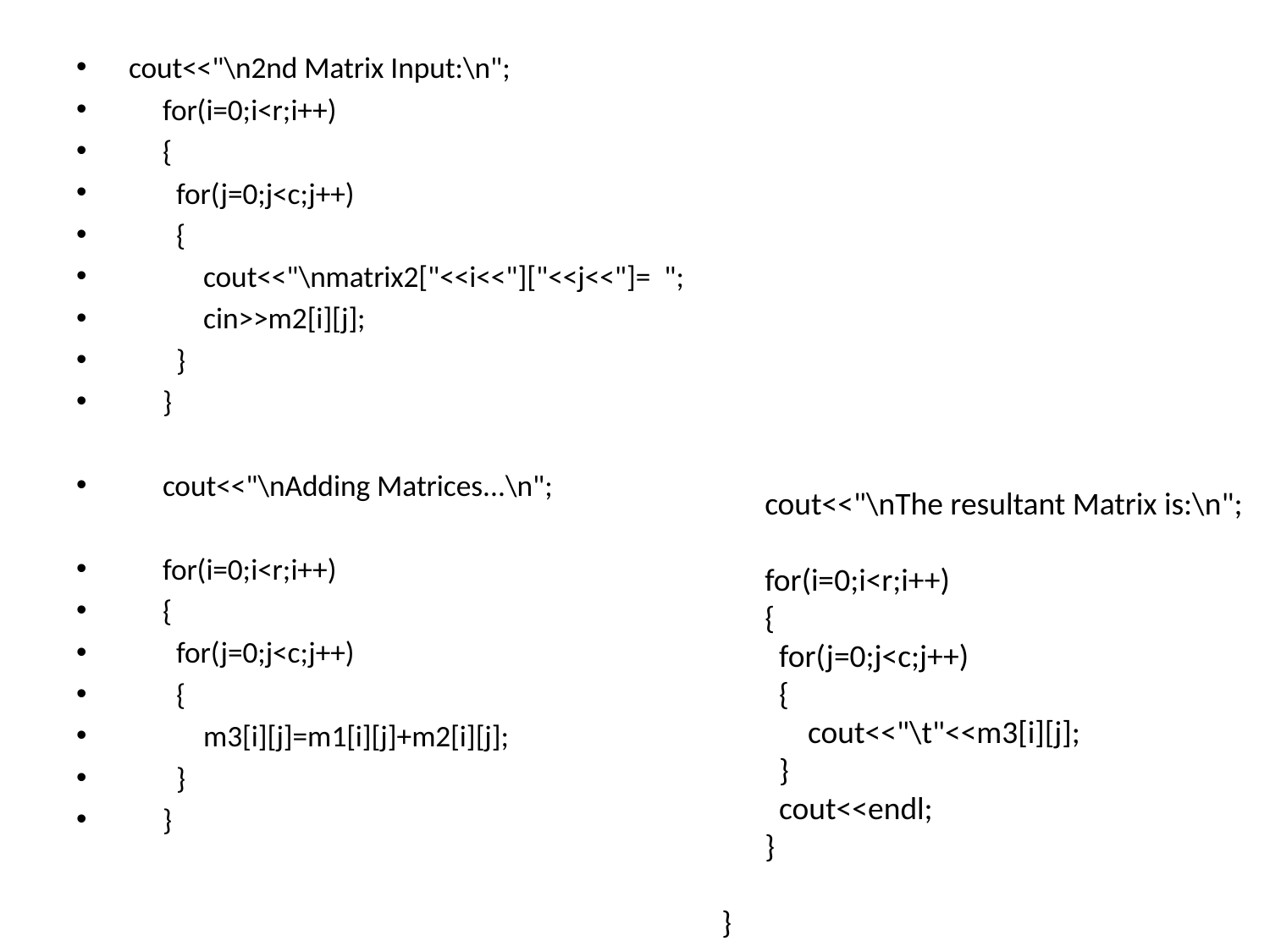

cout<<"\n2nd Matrix Input:\n";
      for(i=0;i<r;i++)
      {
        for(j=0;j<c;j++)
        {
            cout<<"\nmatrix2["<<i<<"]["<<j<<"]=  ";
            cin>>m2[i][j];
        }
      }

      cout<<"\nAdding Matrices...\n";

      for(i=0;i<r;i++)
      {
        for(j=0;j<c;j++)
        {
            m3[i][j]=m1[i][j]+m2[i][j];
        }
      }

      cout<<"\nThe resultant Matrix is:\n";

      for(i=0;i<r;i++)
      {
        for(j=0;j<c;j++)
        {
            cout<<"\t"<<m3[i][j];
        }
        cout<<endl;
      }

}